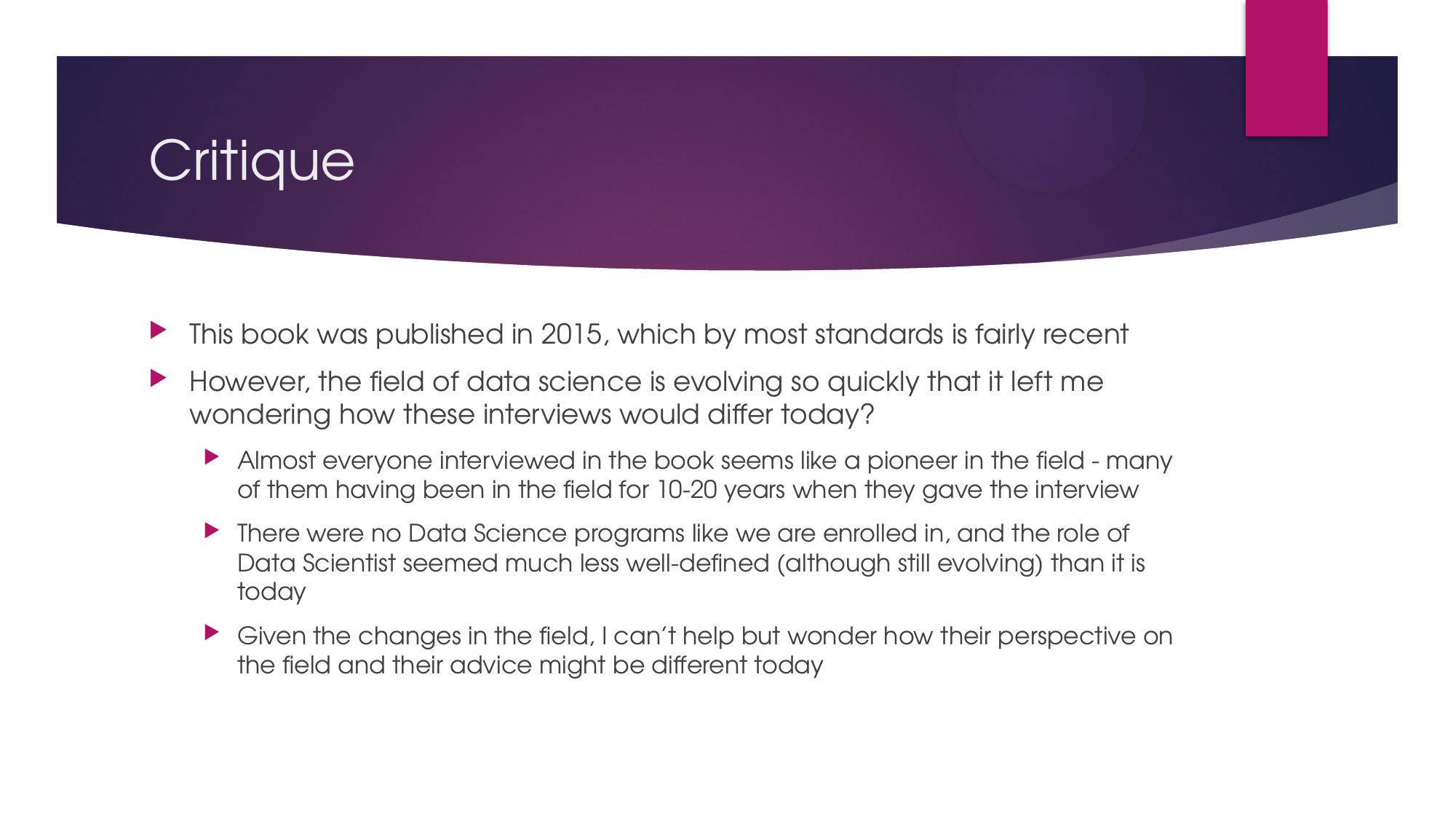

# Critique
This book was published in 2015, which by most standards is fairly recent
However, the field of data science is evolving so quickly that it left me wondering how these interviews would differ today?
Almost everyone interviewed in the book seems like a pioneer in the field - many of them having been in the field for 10-20 years when they gave the interview
There were no Data Science programs like we are enrolled in, and the role of Data Scientist seemed much less well-defined (although still evolving) than it is today
Given the changes in the field, I can’t help but wonder how their perspective on the field and their advice might be different today